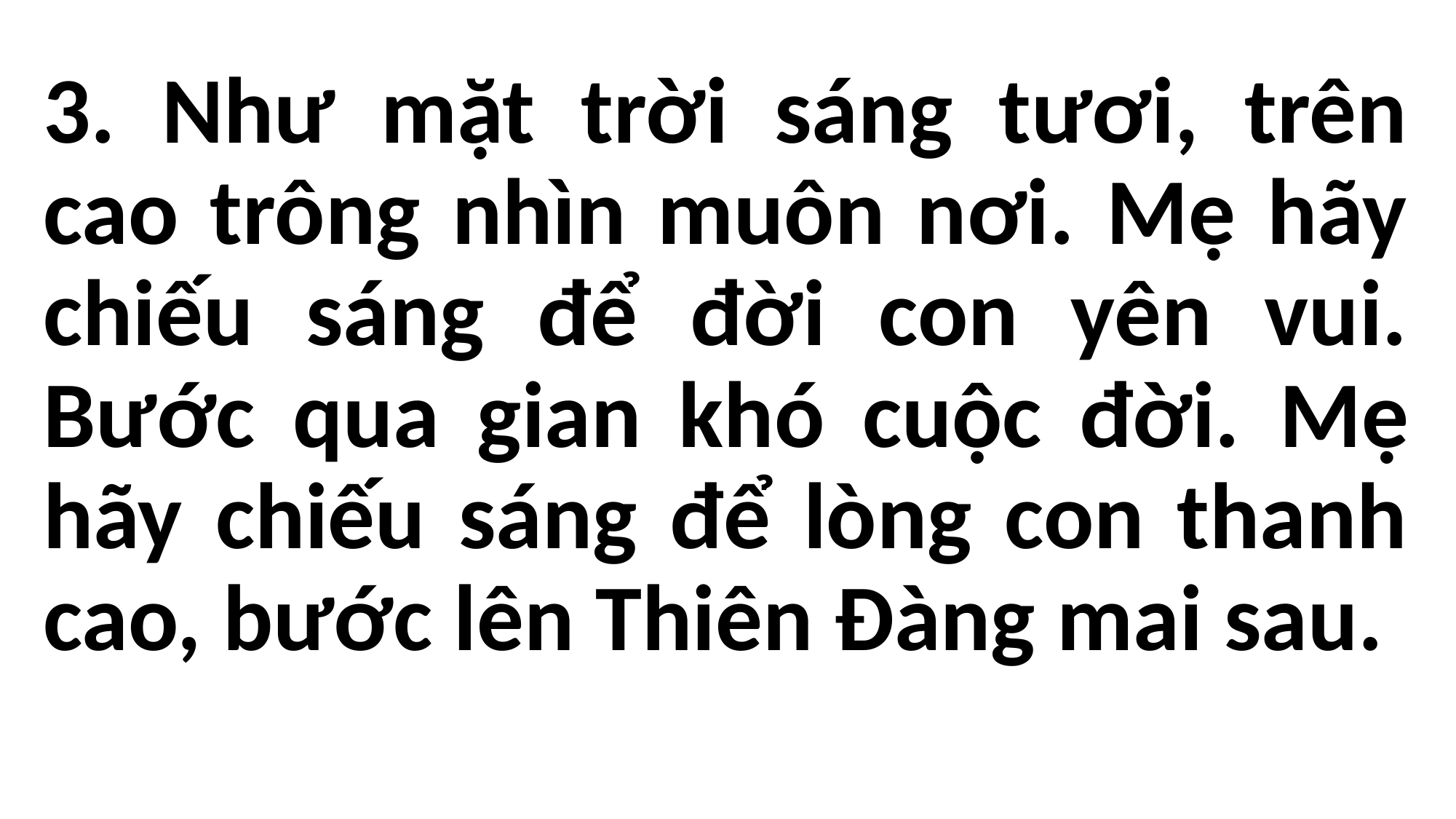

3. Như mặt trời sáng tươi, trên cao trông nhìn muôn nơi. Mẹ hãy chiếu sáng để đời con yên vui. Bước qua gian khó cuộc đời. Mẹ hãy chiếu sáng để lòng con thanh cao, bước lên Thiên Đàng mai sau.